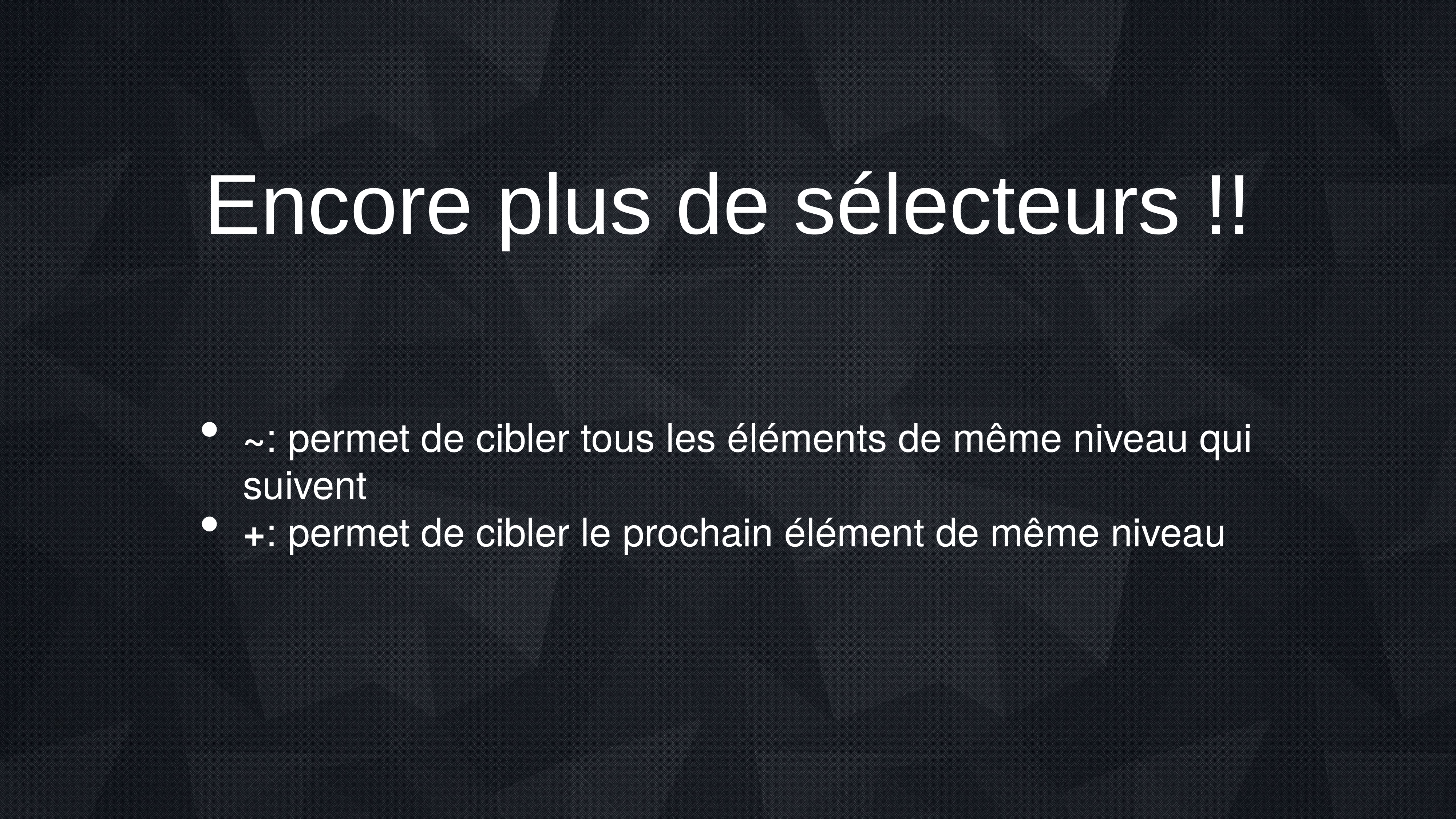

# Encore plus de sélecteurs !!
~: permet de cibler tous les éléments de même niveau qui suivent
+: permet de cibler le prochain élément de même niveau